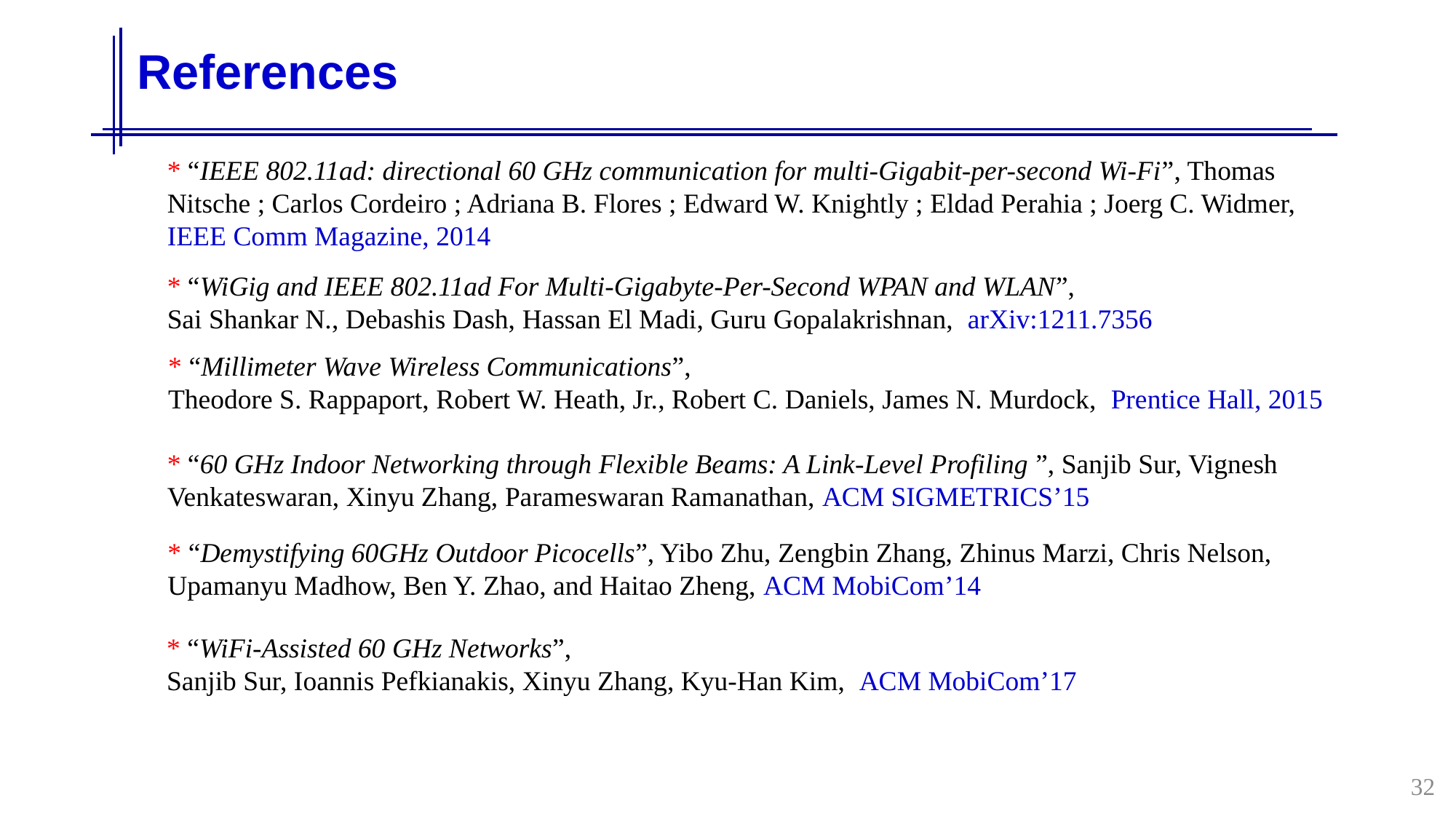

# References
* “IEEE 802.11ad: directional 60 GHz communication for multi-Gigabit-per-second Wi-Fi”, Thomas Nitsche ; Carlos Cordeiro ; Adriana B. Flores ; Edward W. Knightly ; Eldad Perahia ; Joerg C. Widmer, IEEE Comm Magazine, 2014
* “WiGig and IEEE 802.11ad For Multi-Gigabyte-Per-Second WPAN and WLAN”,
Sai Shankar N., Debashis Dash, Hassan El Madi, Guru Gopalakrishnan,  arXiv:1211.7356
* “Millimeter Wave Wireless Communications”,
Theodore S. Rappaport, Robert W. Heath, Jr., Robert C. Daniels, James N. Murdock,  Prentice Hall, 2015
* “60 GHz Indoor Networking through Flexible Beams: A Link-Level Profiling ”, Sanjib Sur, Vignesh Venkateswaran, Xinyu Zhang, Parameswaran Ramanathan, ACM SIGMETRICS’15
* “Demystifying 60GHz Outdoor Picocells”, Yibo Zhu, Zengbin Zhang, Zhinus Marzi, Chris Nelson, Upamanyu Madhow, Ben Y. Zhao, and Haitao Zheng, ACM MobiCom’14
* “WiFi-Assisted 60 GHz Networks”,
Sanjib Sur, Ioannis Pefkianakis, Xinyu Zhang, Kyu-Han Kim,  ACM MobiCom’17
32